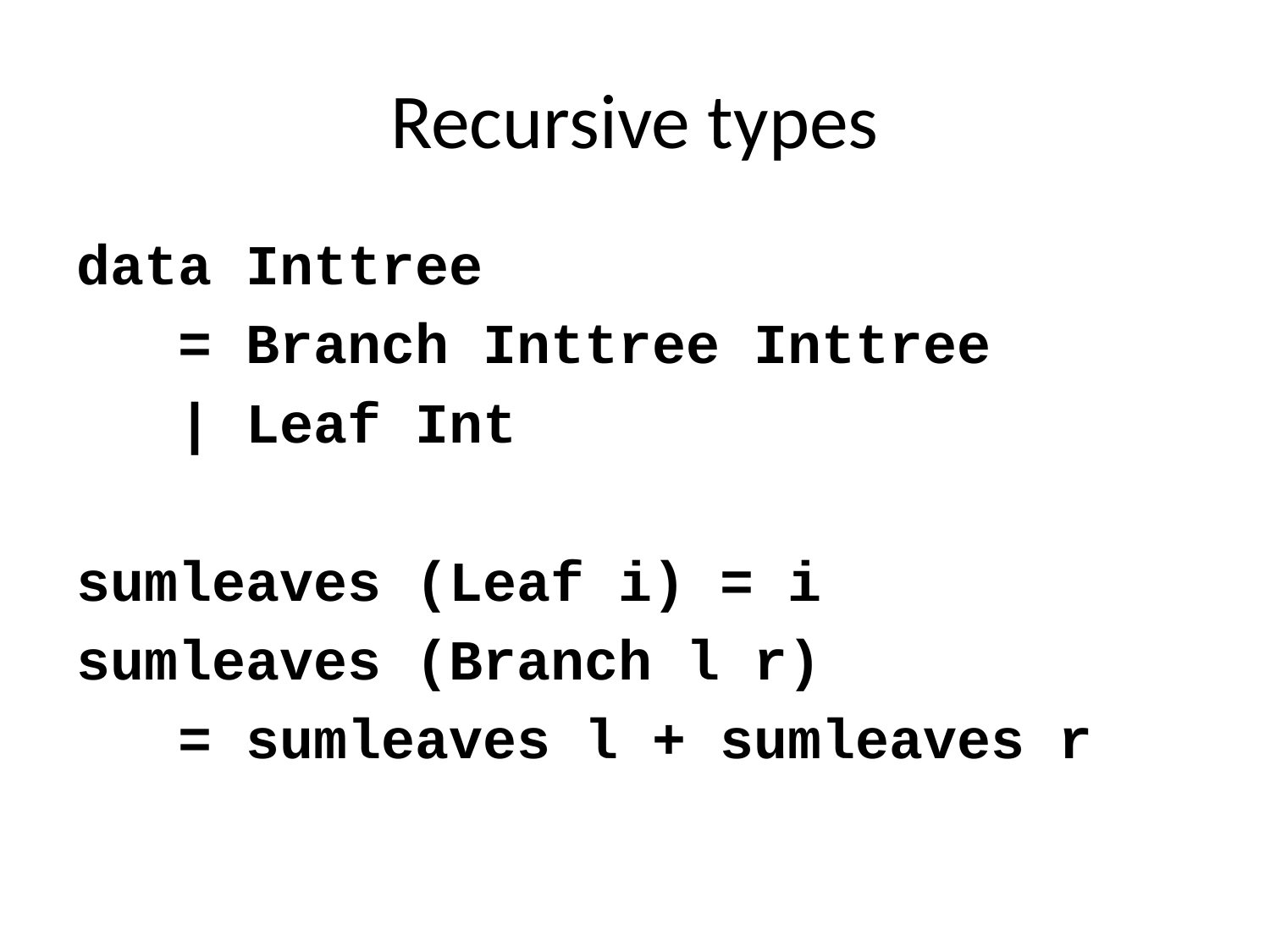

# Recursive types
data Inttree
   = Branch Inttree Inttree
   | Leaf Int

sumleaves (Leaf i) = i
sumleaves (Branch l r)
   = sumleaves l + sumleaves r